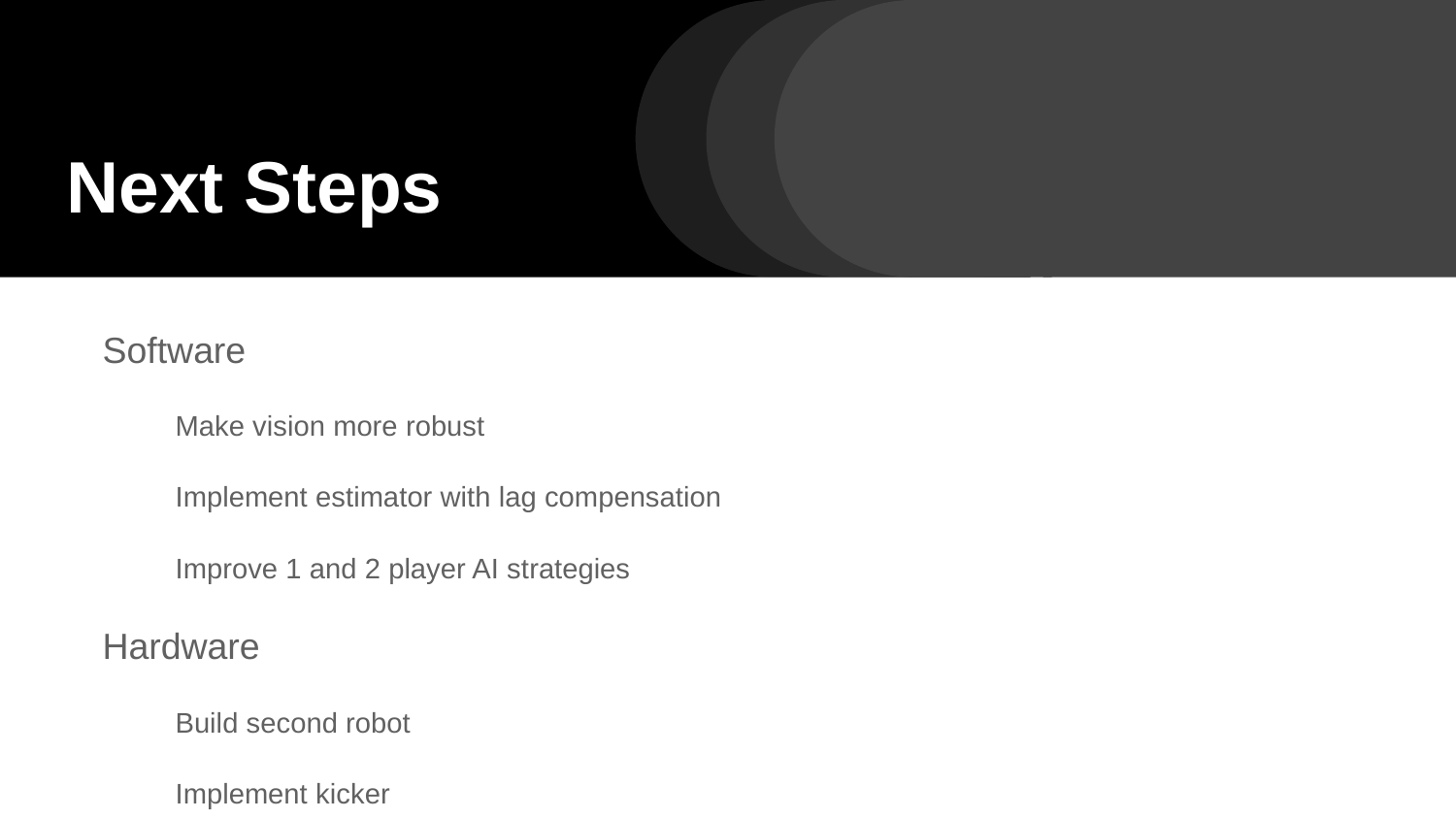

# Next Steps
Software
Make vision more robust
Implement estimator with lag compensation
Improve 1 and 2 player AI strategies
Hardware
Build second robot
Implement kicker
Make design more robust and durable